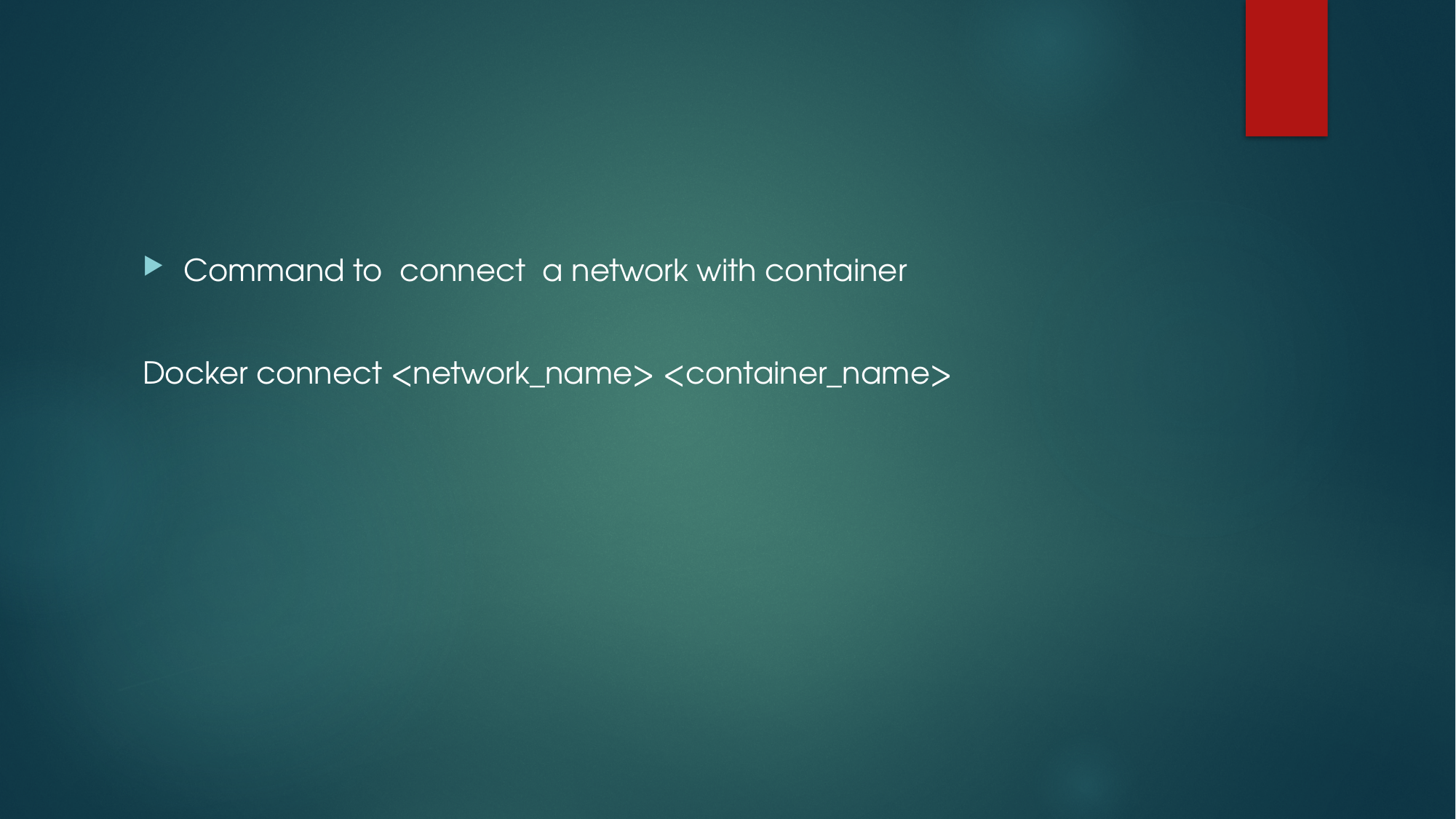

#
Command to  connect  a network with container

Docker connect <network_name> <container_name>